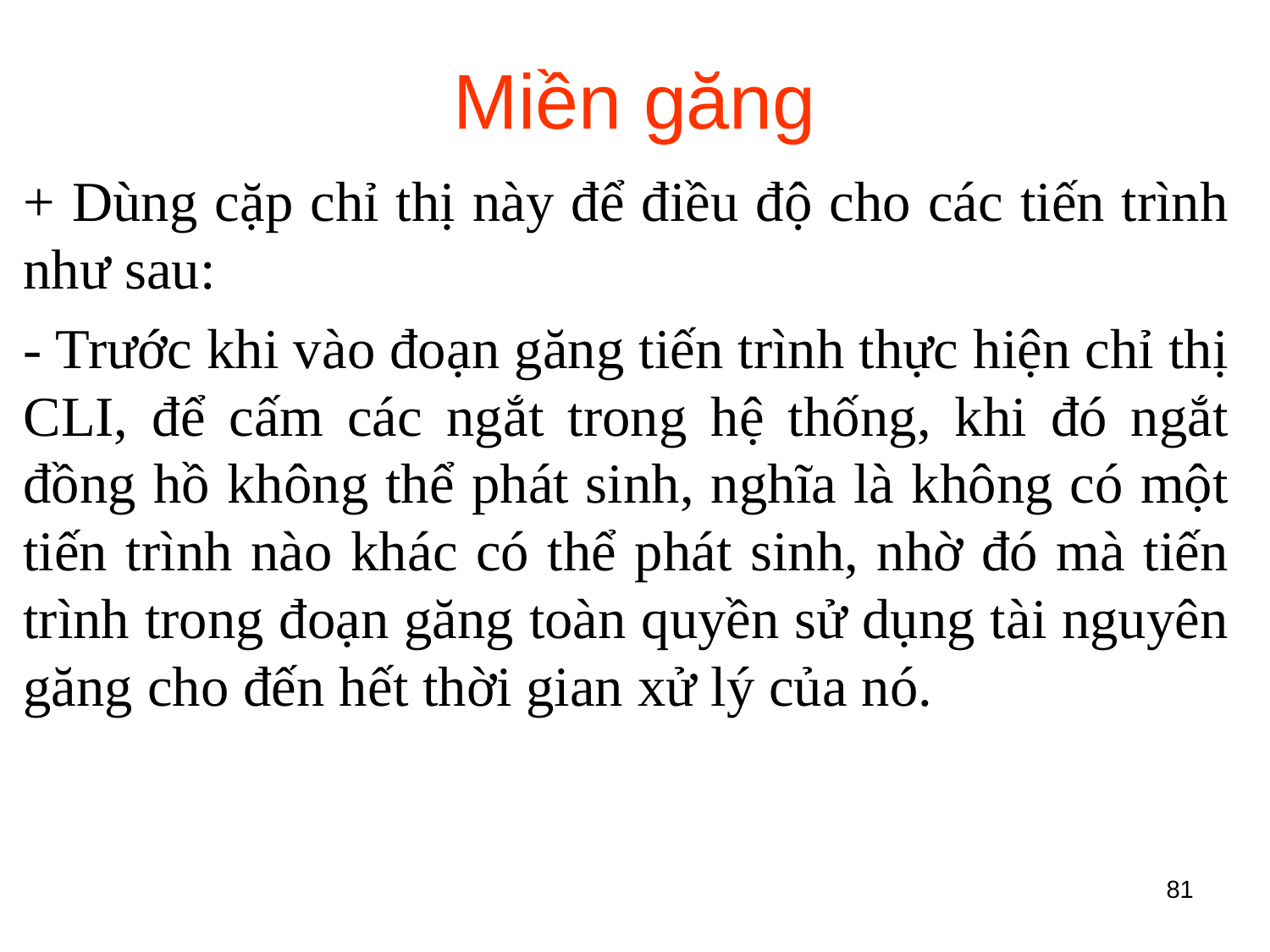

# Miền găng
+ Dùng cặp chỉ thị này để điều độ cho các tiến trình như sau:
- Trước khi vào đoạn găng tiến trình thực hiện chỉ thị CLI, để cấm các ngắt trong hệ thống, khi đó ngắt đồng hồ không thể phát sinh, nghĩa là không có một tiến trình nào khác có thể phát sinh, nhờ đó mà tiến trình trong đoạn găng toàn quyền sử dụng tài nguyên găng cho đến hết thời gian xử lý của nó.
81